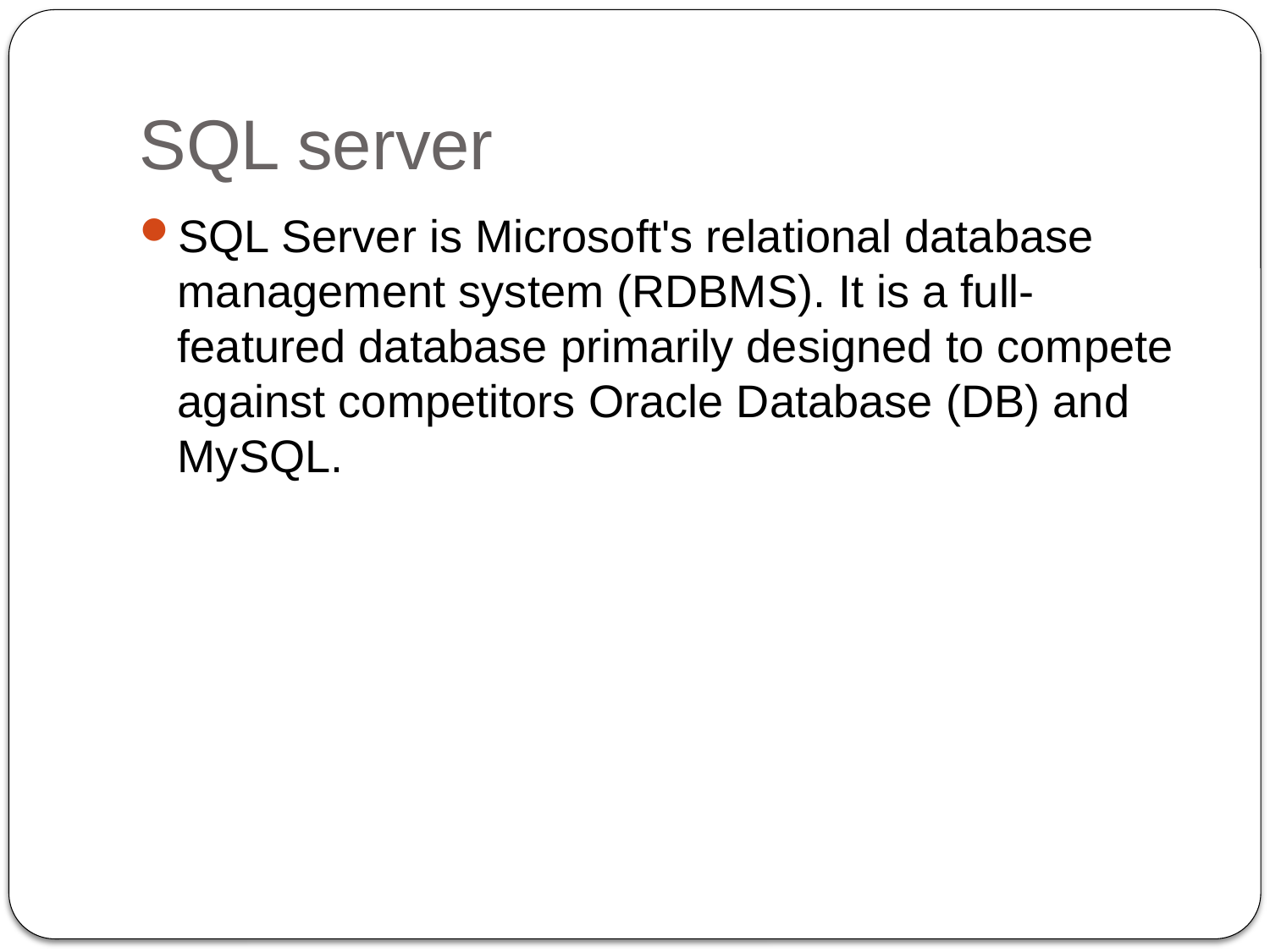

# SQL server
SQL Server is Microsoft's relational database management system (RDBMS). It is a full-featured database primarily designed to compete against competitors Oracle Database (DB) and MySQL.